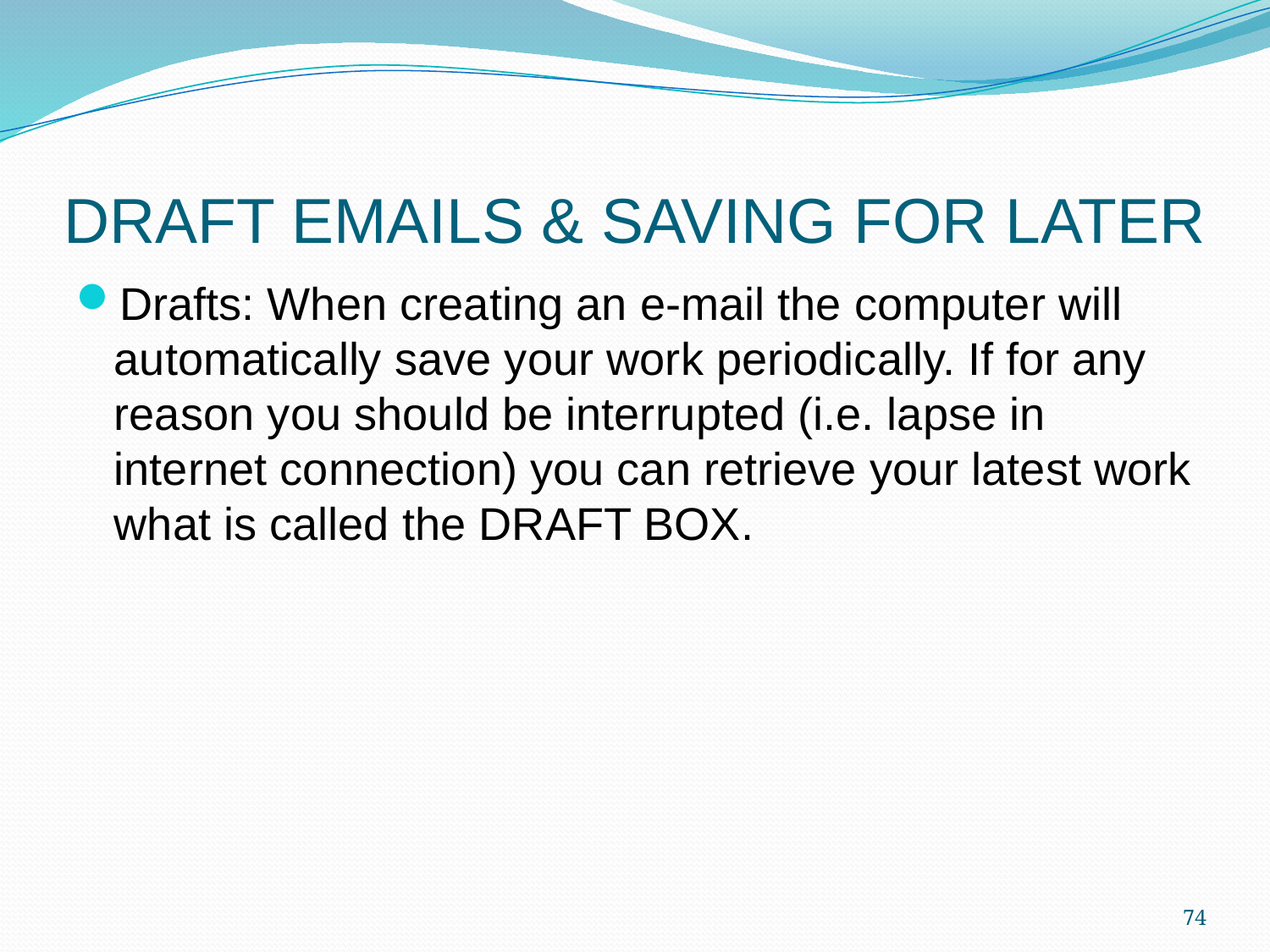

DRAFT EMAILS & SAVING FOR LATER
Drafts: When creating an e-mail the computer will automatically save your work periodically. If for any reason you should be interrupted (i.e. lapse in internet connection) you can retrieve your latest work what is called the DRAFT BOX.
74